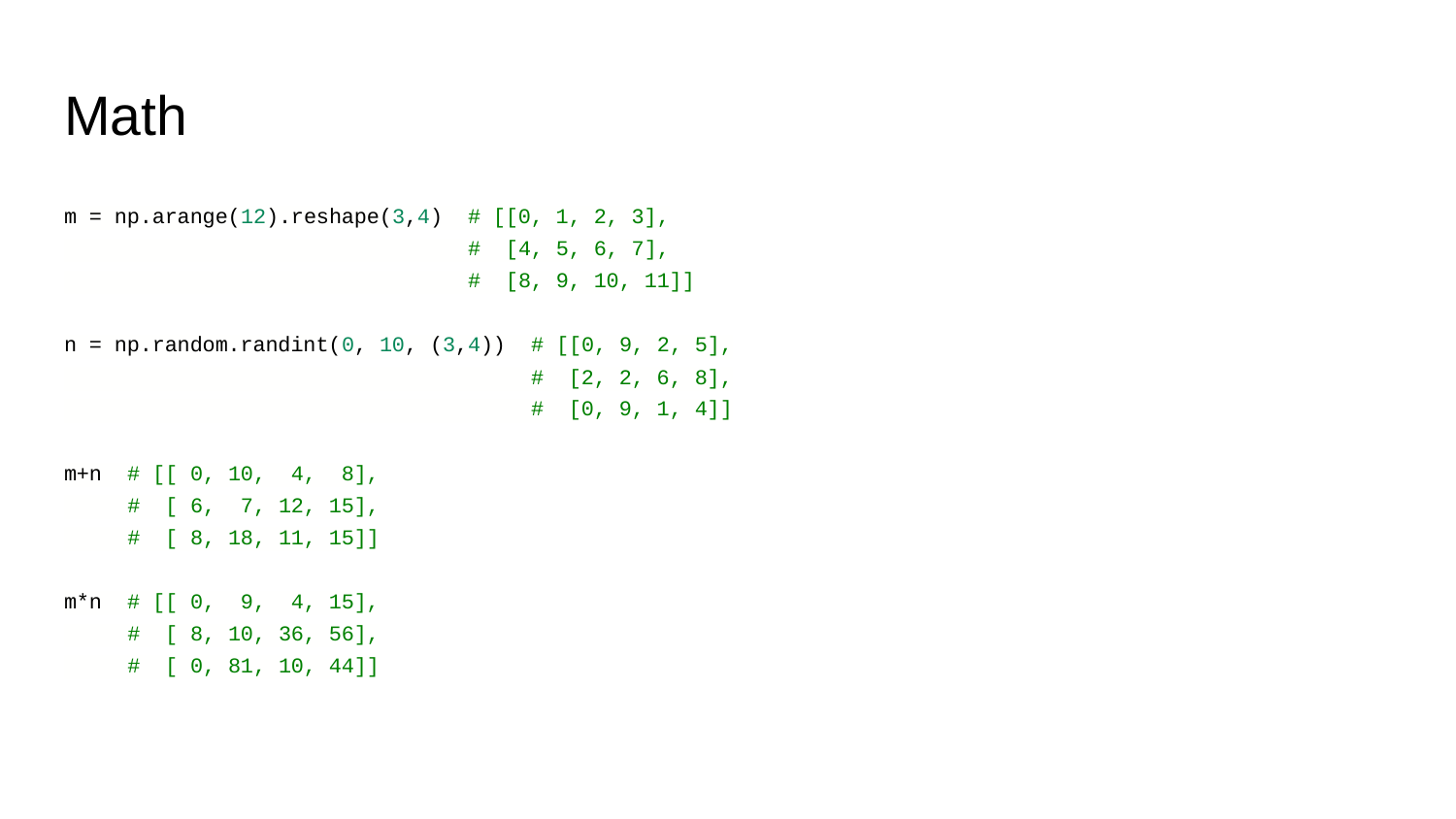

# Math
m = np.arange(12).reshape(3,4)  # [[0, 1, 2, 3],
                                #  [4, 5, 6, 7],
                                #  [8, 9, 10, 11]]

n = np.random.randint(0, 10, (3,4))  # [[0, 9, 2, 5],
                                     #  [2, 2, 6, 8],
                                     #  [0, 9, 1, 4]]

m+n  # [[ 0, 10,  4,  8],
     #  [ 6,  7, 12, 15],
     #  [ 8, 18, 11, 15]]

m*n  # [[ 0,  9,  4, 15],
     #  [ 8, 10, 36, 56],
     #  [ 0, 81, 10, 44]]